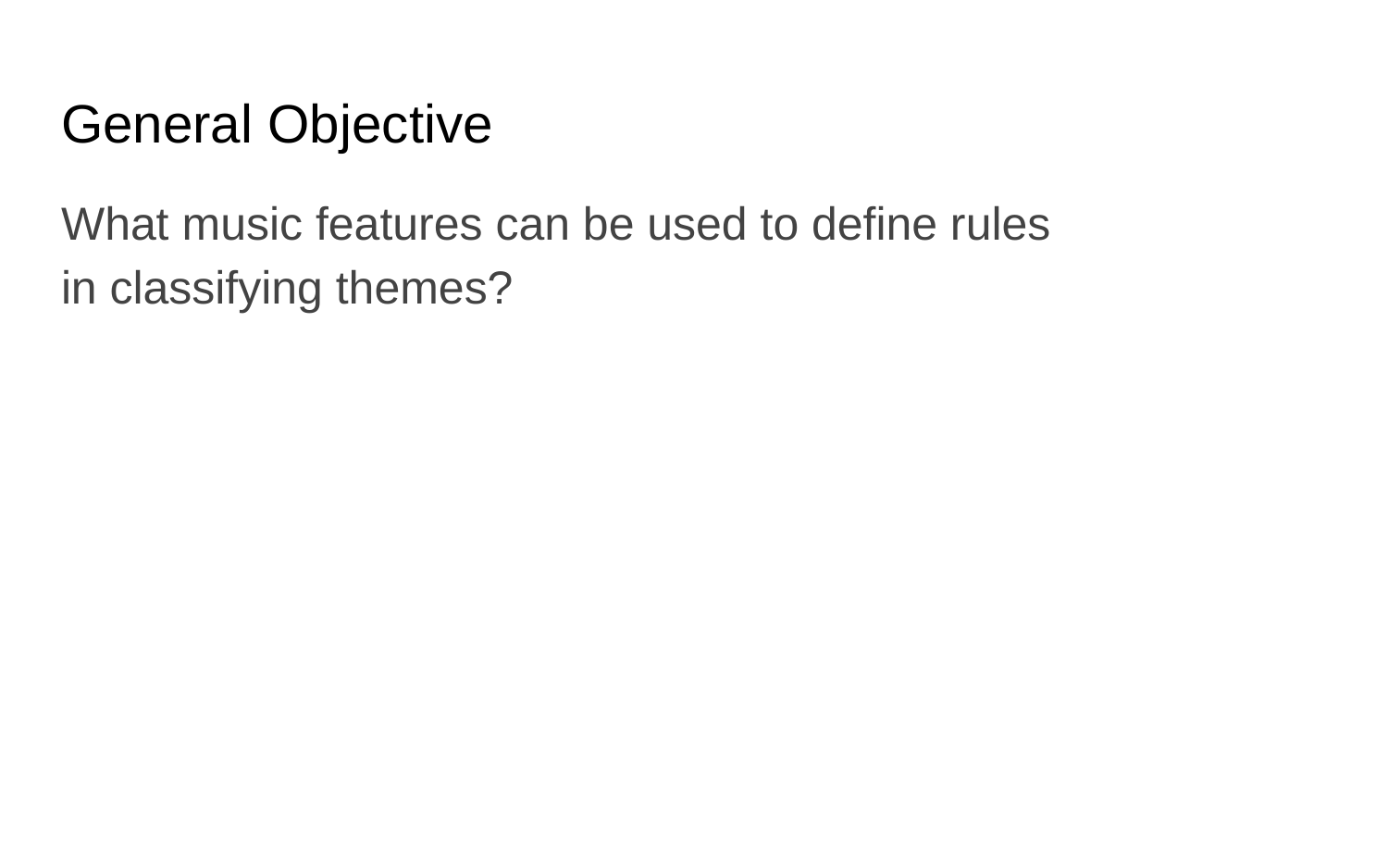

# General Objective
What music features can be used to define rules in classifying themes?